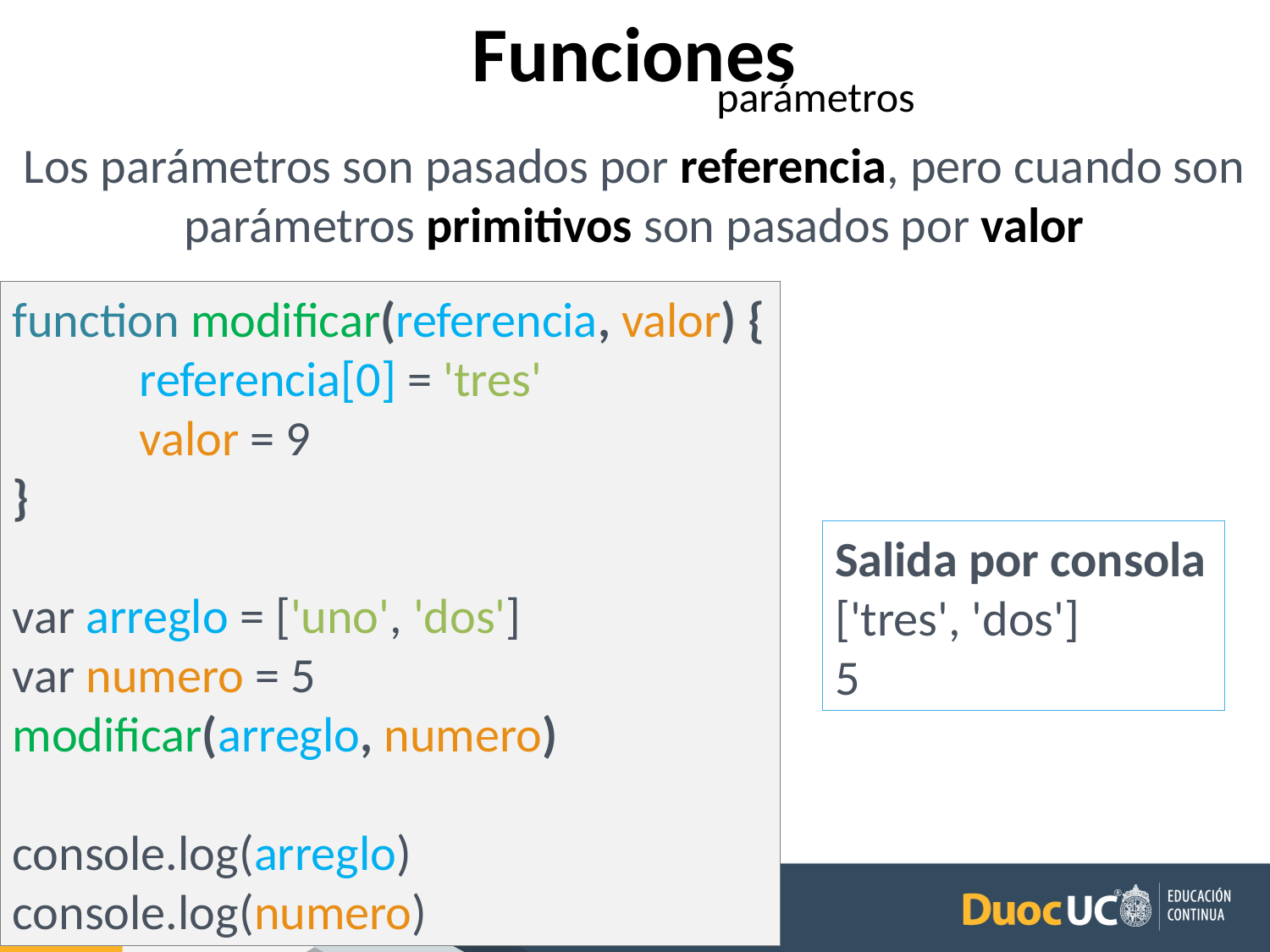

Funciones
parámetros
Los parámetros son pasados por referencia, pero cuando son parámetros primitivos son pasados por valor
function modificar(referencia, valor) {
	referencia[0] = 'tres'
	valor = 9
}

var arreglo = ['uno', 'dos']
var numero = 5
modificar(arreglo, numero)

console.log(arreglo)
console.log(numero)
Salida por consola
['tres', 'dos']
5